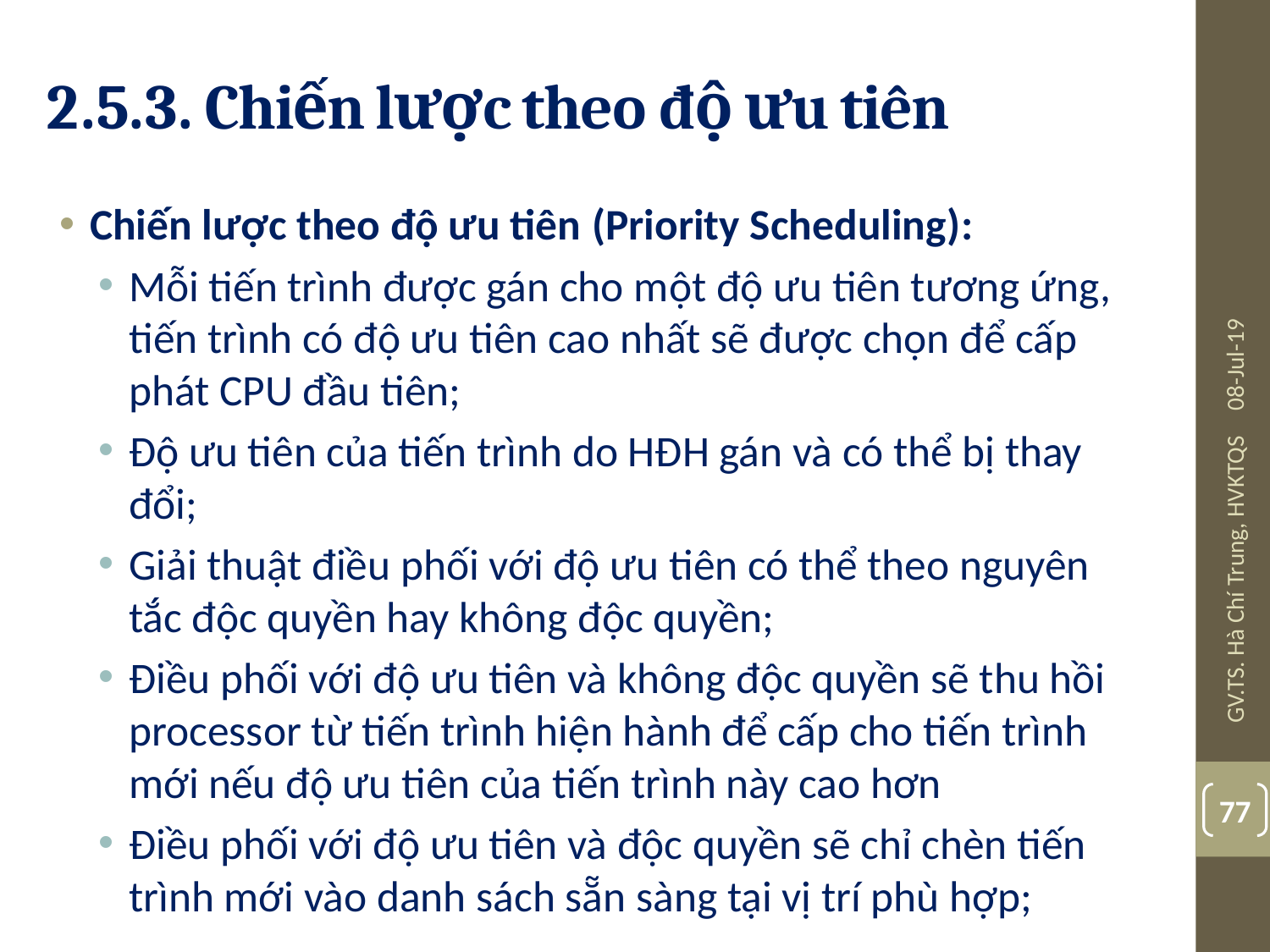

# 2.5.3. Chiến lược theo độ ưu tiên
Chiến lược theo độ ưu tiên (Priority Scheduling):
Mỗi tiến trình được gán cho một độ ưu tiên tương ứng, tiến trình có độ ưu tiên cao nhất sẽ được chọn để cấp phát CPU đầu tiên;
Độ ưu tiên của tiến trình do HĐH gán và có thể bị thay đổi;
Giải thuật điều phối với độ ưu tiên có thể theo nguyên tắc độc quyền hay không độc quyền;
Điều phối với độ ưu tiên và không độc quyền sẽ thu hồi processor từ tiến trình hiện hành để cấp cho tiến trình mới nếu độ ưu tiên của tiến trình này cao hơn
Điều phối với độ ưu tiên và độc quyền sẽ chỉ chèn tiến trình mới vào danh sách sẵn sàng tại vị trí phù hợp;

08-Jul-19
GV.TS. Hà Chí Trung, HVKTQS
77